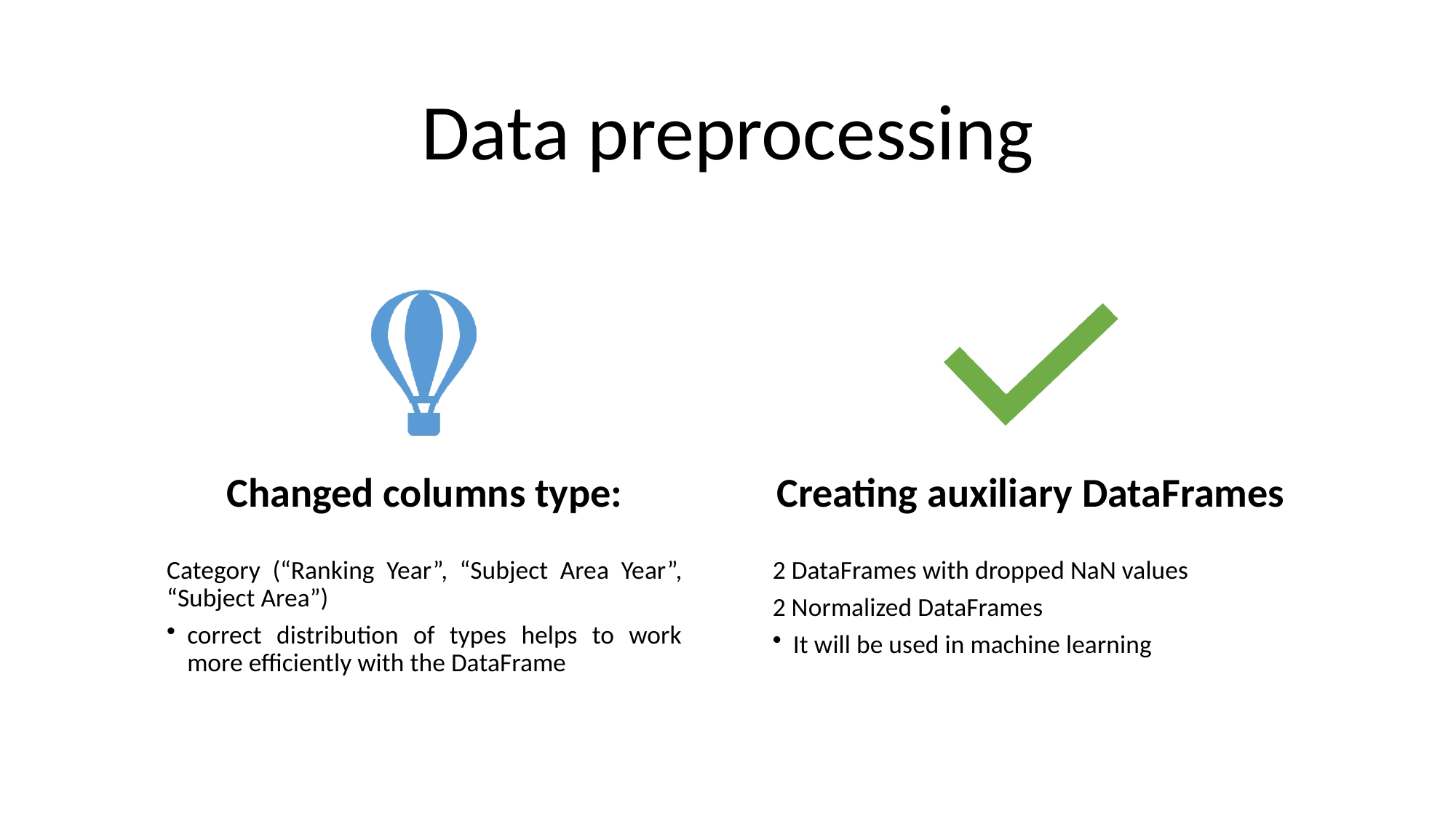

# Data preprocessing
Changed columns type:
Category (“Ranking Year”, “Subject Area Year”, “Subject Area”)
correct distribution of types helps to work more efficiently with the DataFrame
Creating auxiliary DataFrames
2 DataFrames with dropped NaN values
2 Normalized DataFrames
It will be used in machine learning